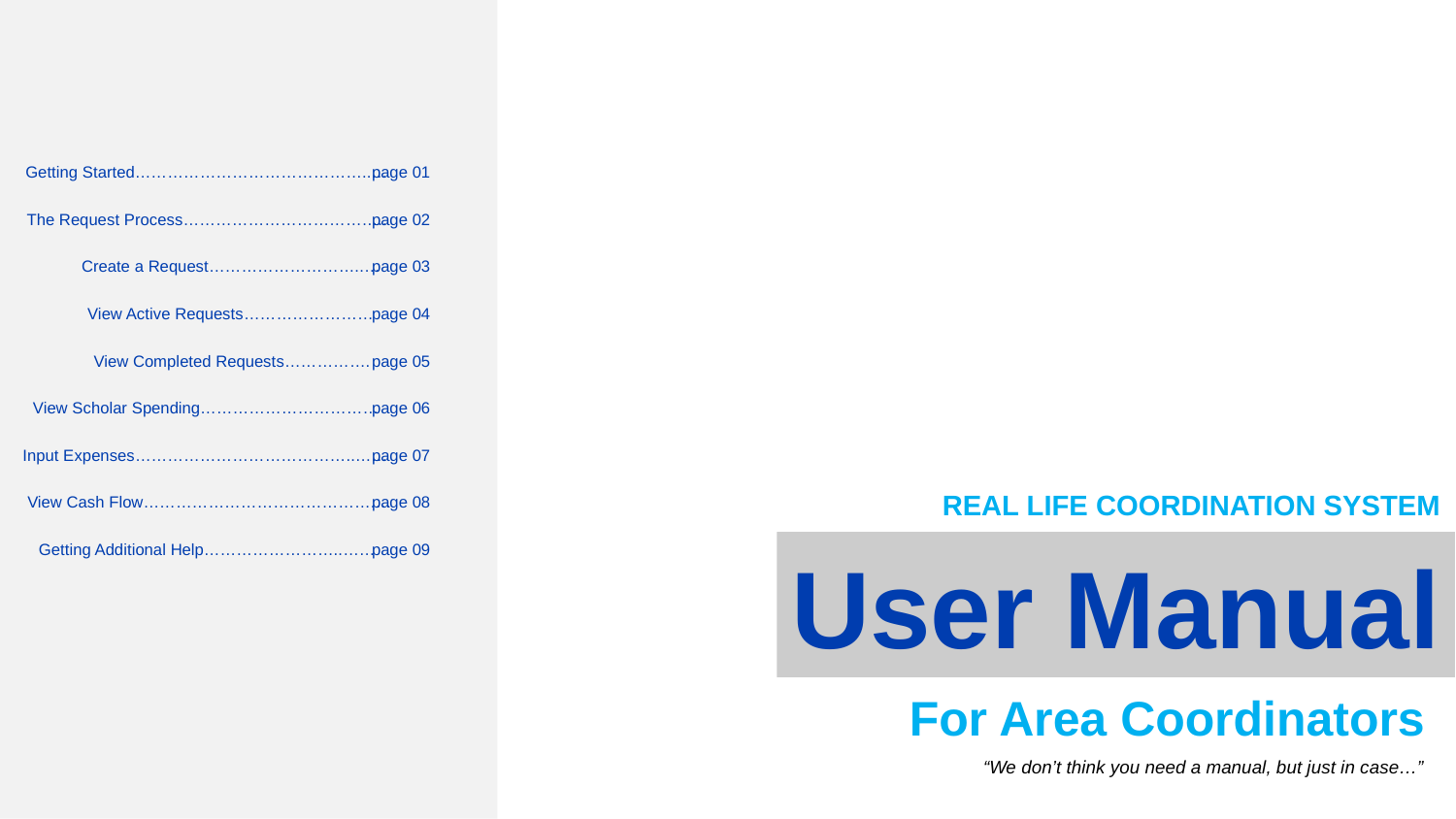

Getting Started……………………………………..…
page 01
The Request Process………………………………..
page 02
Create a Request………………………..…
page 03
View Active Requests……………………
page 04
View Completed Requests…………….
page 05
View Scholar Spending……………………………
page 06
Input Expenses…………………………………..……
page 07
REAL LIFE COORDINATION SYSTEM
View Cash Flow…………………………………….…
page 08
User Manual
Getting Additional Help……………………..……
page 09
For Area Coordinators
“We don’t think you need a manual, but just in case…”